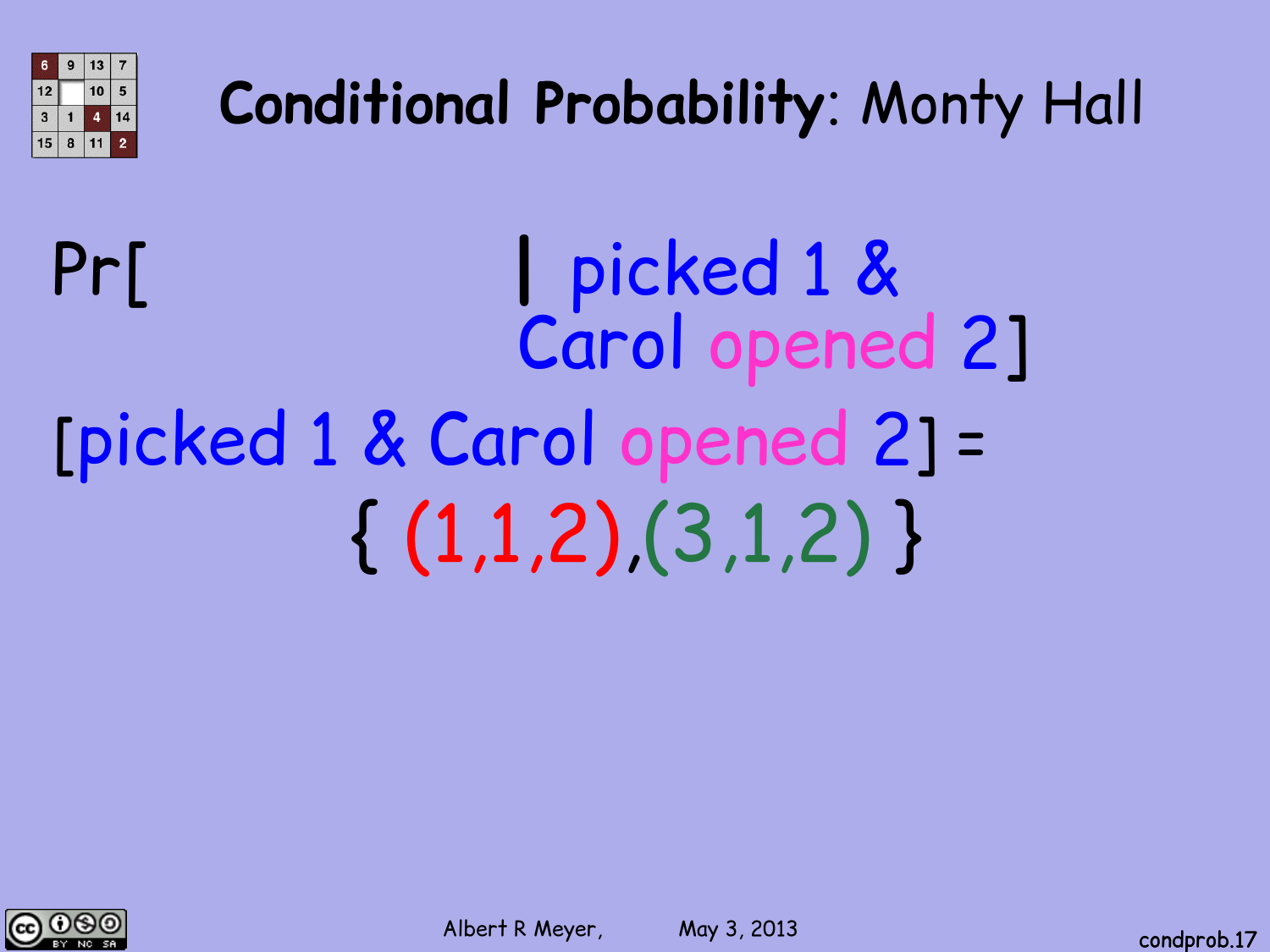

# Conditional Probability: Monty Hall
Pr[                 | picked 1 &
                      Carol opened 2]
[picked 1 & Carol opened 2] =
{ (1,1,2),(3,1,2) }
condprob.17
condprob.17